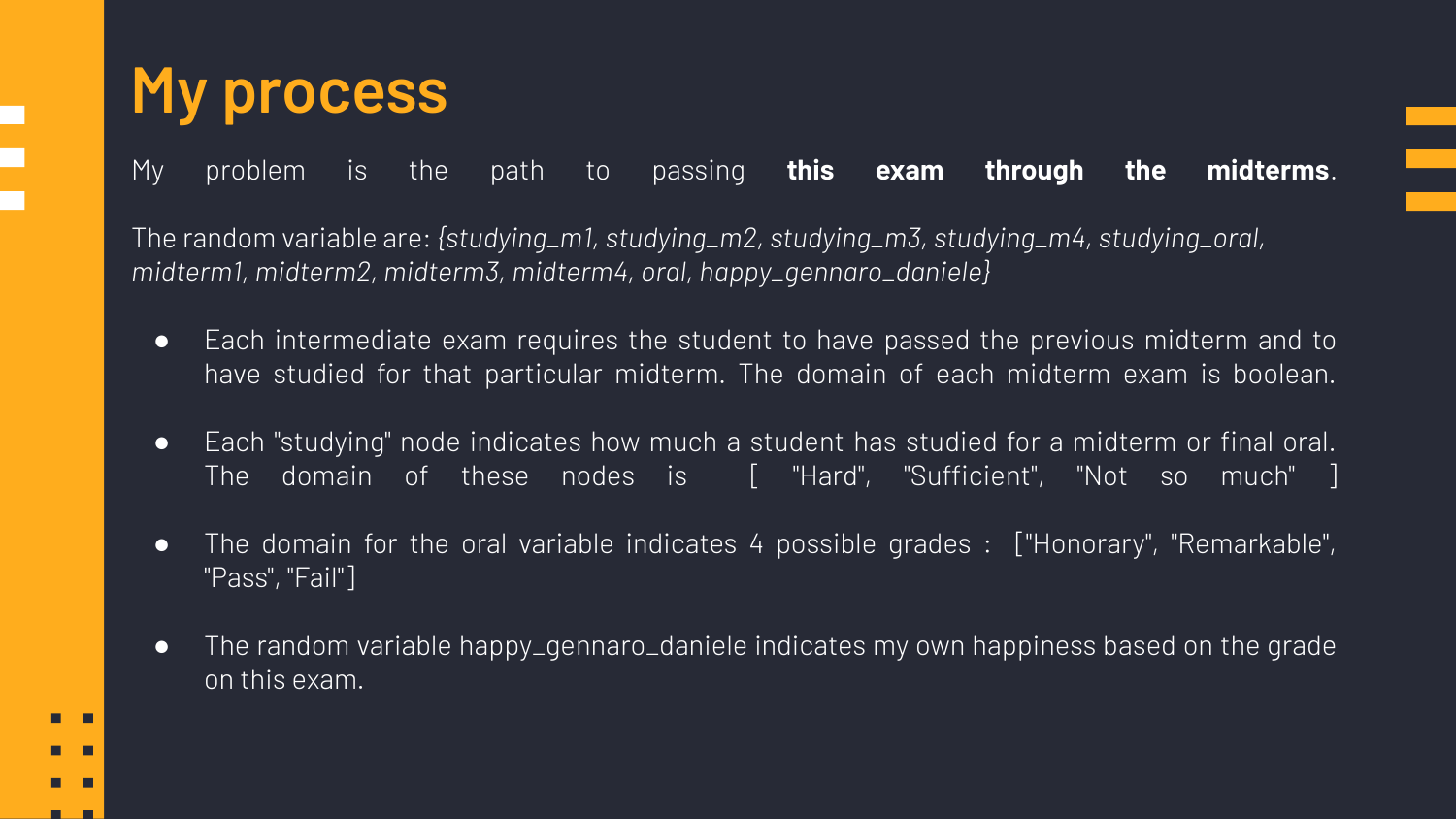

My process
My problem is the path to passing this exam through the midterms.
The random variable are: {studying_m1, studying_m2, studying_m3, studying_m4, studying_oral,
midterm1, midterm2, midterm3, midterm4, oral, happy_gennaro_daniele}

Each intermediate exam requires the student to have passed the previous midterm and to have studied for that particular midterm. The domain of each midterm exam is boolean.
Each "studying" node indicates how much a student has studied for a midterm or final oral. The domain of these nodes is  [ "Hard", "Sufficient", "Not so much" ]
The domain for the oral variable indicates 4 possible grades :  ["Honorary", "Remarkable", "Pass", "Fail"]

The random variable happy_gennaro_daniele indicates my own happiness based on the grade on this exam.